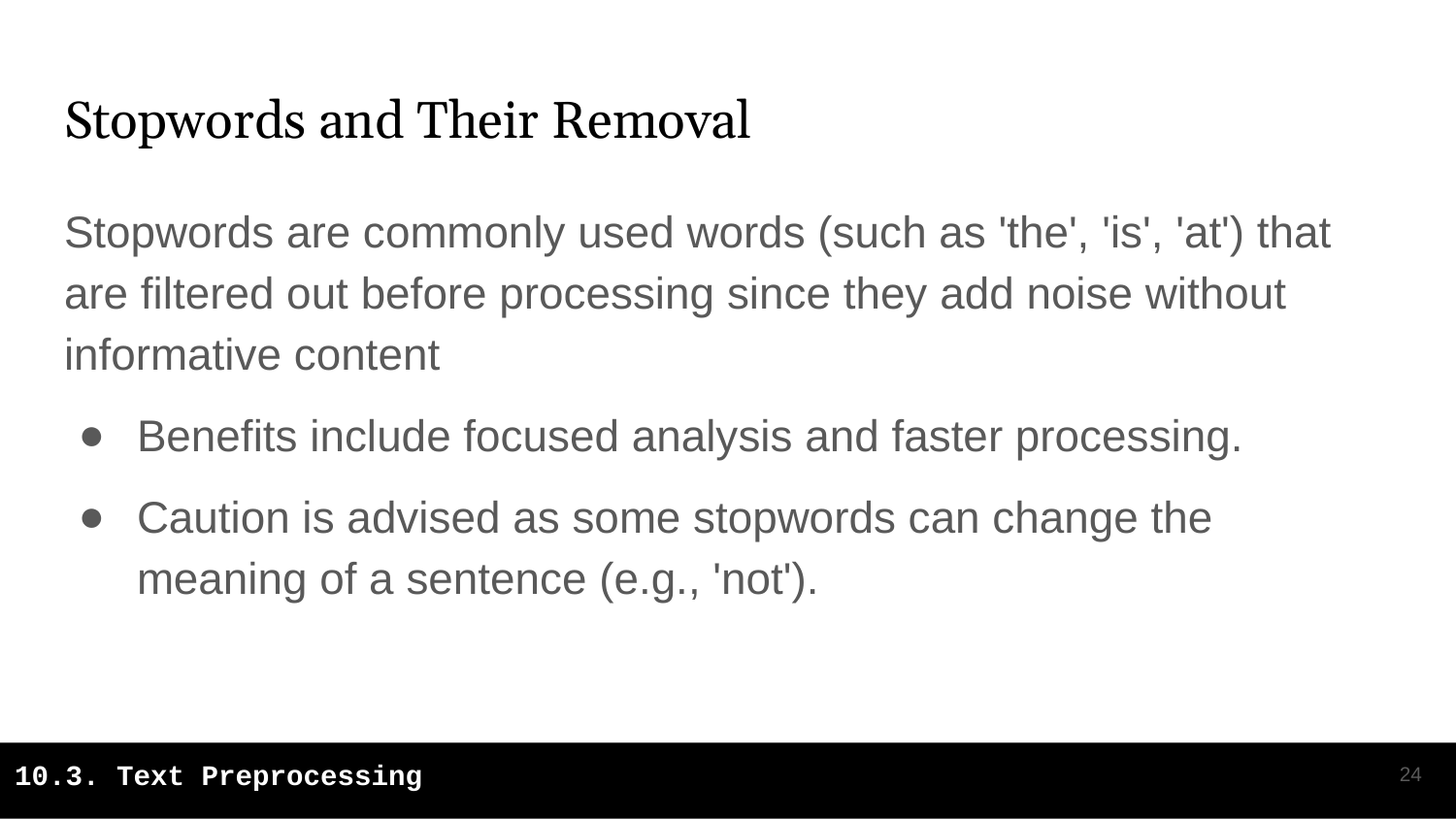

# Stopwords and Their Removal
Stopwords are commonly used words (such as 'the', 'is', 'at') that are filtered out before processing since they add noise without informative content
Benefits include focused analysis and faster processing.
Caution is advised as some stopwords can change the meaning of a sentence (e.g., 'not').
24
10.3. Text Preprocessing